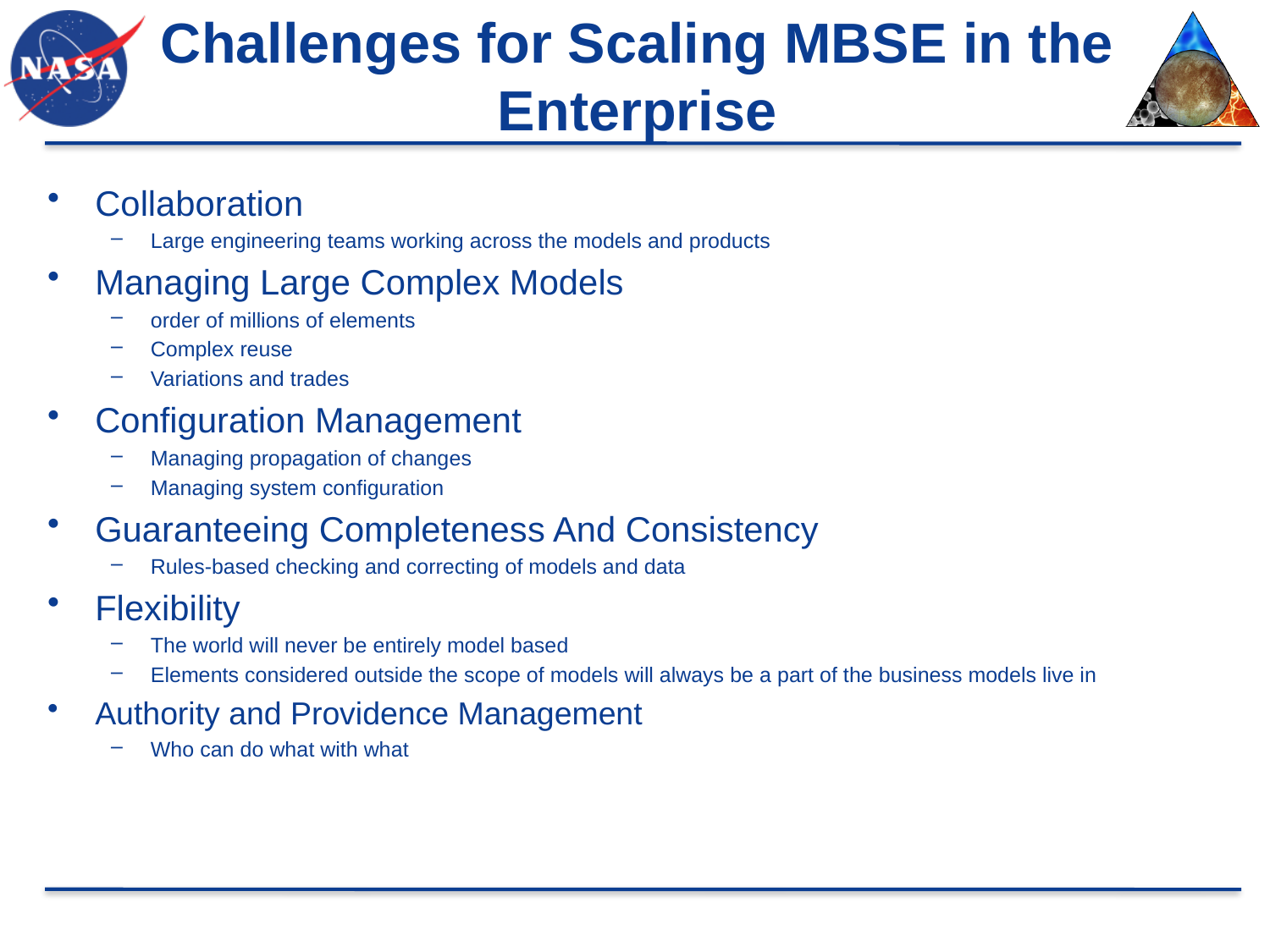

# Challenges for Scaling MBSE in the Enterprise
Collaboration
Large engineering teams working across the models and products
Managing Large Complex Models
order of millions of elements
Complex reuse
Variations and trades
Configuration Management
Managing propagation of changes
Managing system configuration
Guaranteeing Completeness And Consistency
Rules-based checking and correcting of models and data
Flexibility
The world will never be entirely model based
Elements considered outside the scope of models will always be a part of the business models live in
Authority and Providence Management
Who can do what with what